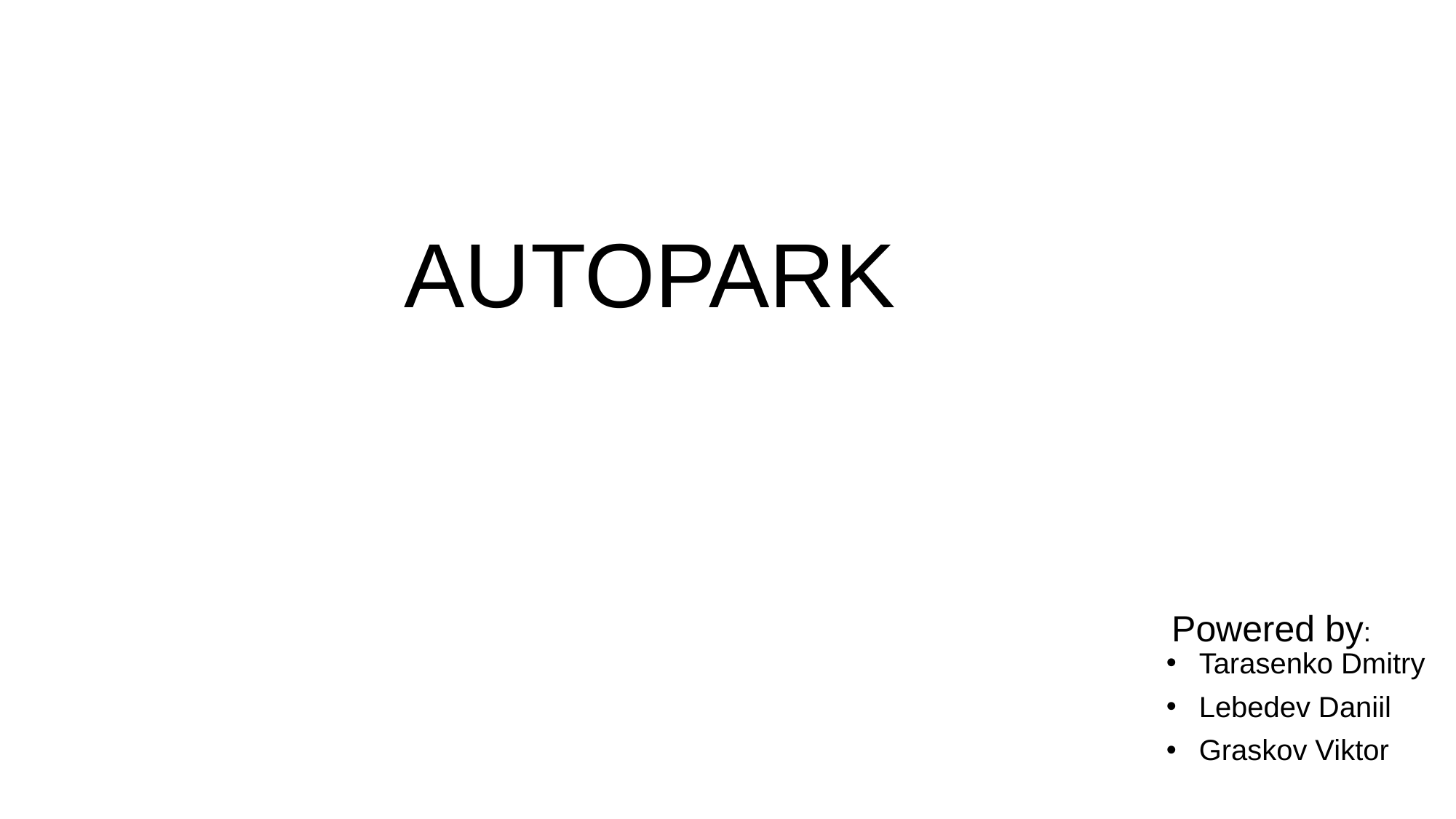

# AUTOPARK

Tarasenko Dmitry
Lebedev Daniil
Graskov Viktor
Powered by: